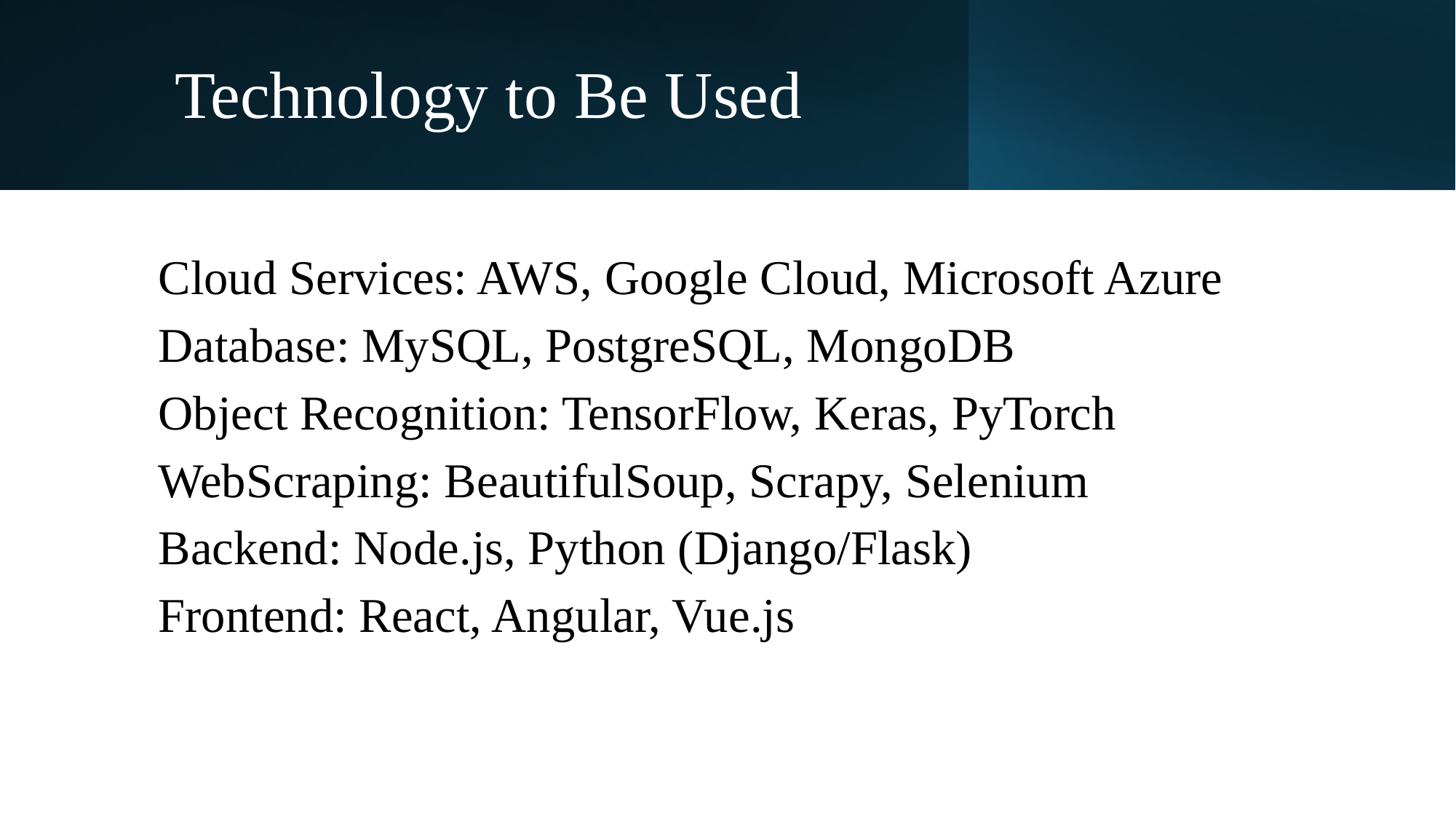

# Technology to Be Used
Cloud Services: AWS, Google Cloud, Microsoft Azure
Database: MySQL, PostgreSQL, MongoDB
Object Recognition: TensorFlow, Keras, PyTorch
WebScraping: BeautifulSoup, Scrapy, Selenium
Backend: Node.js, Python (Django/Flask)
Frontend: React, Angular, Vue.js